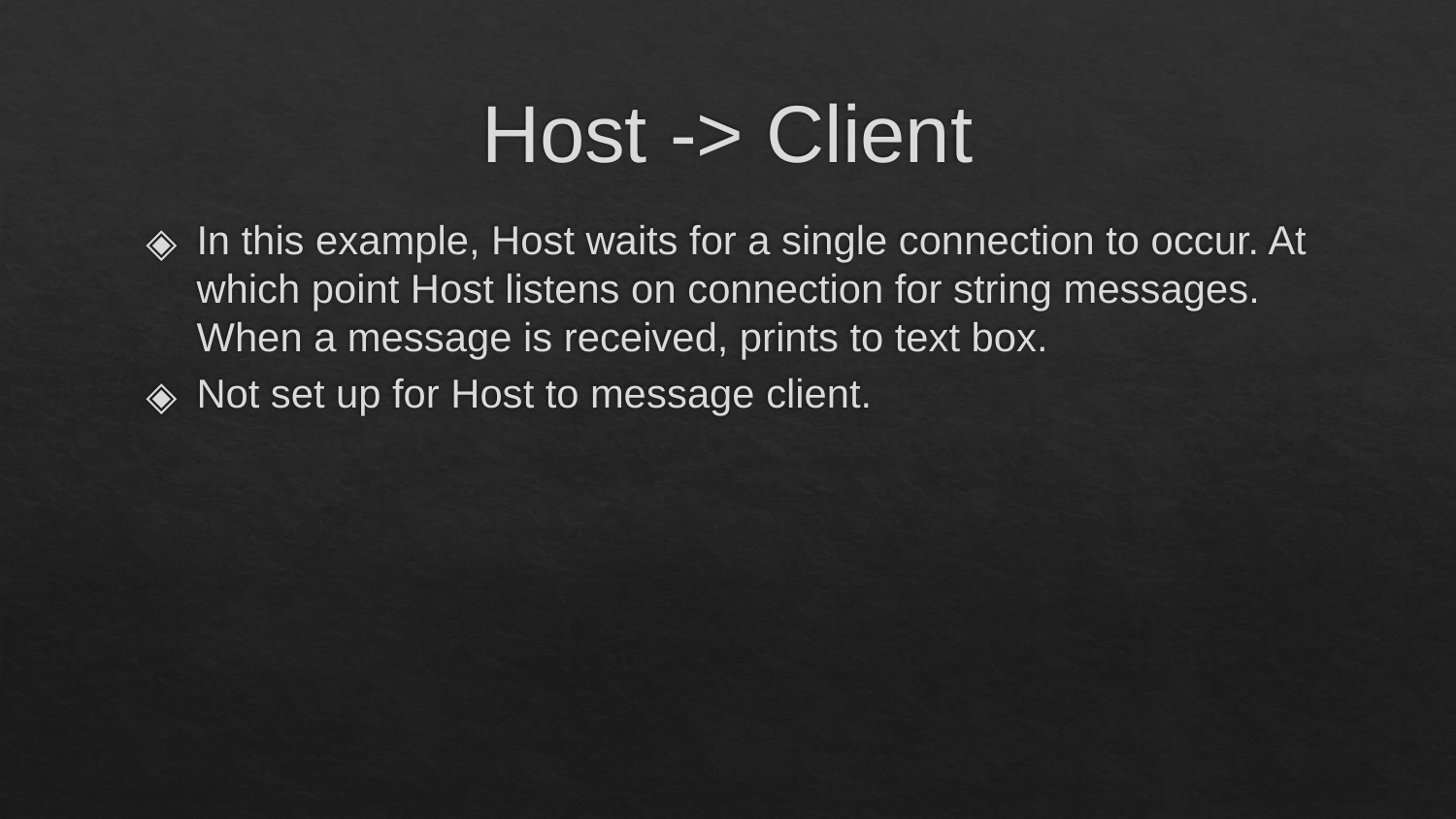

# Host -> Client
In this example, Host waits for a single connection to occur. At which point Host listens on connection for string messages. When a message is received, prints to text box.
Not set up for Host to message client.